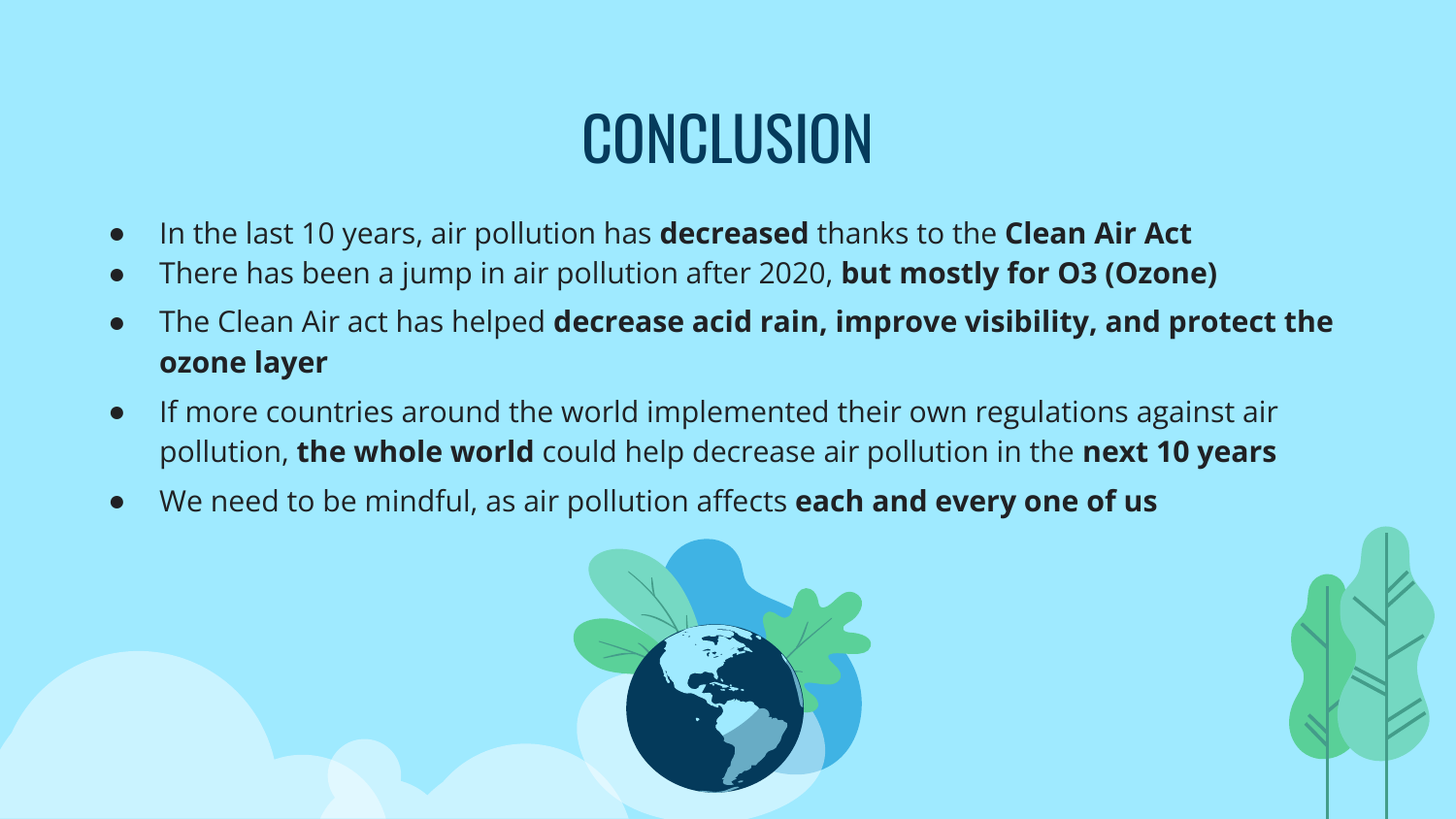

# CONCLUSION

In the last 10 years, air pollution has decreased thanks to the Clean Air Act
There has been a jump in air pollution after 2020, but mostly for O3 (Ozone)

The Clean Air act has helped decrease acid rain, improve visibility, and protect the ozone layer

If more countries around the world implemented their own regulations against air pollution, the whole world could help decrease air pollution in the next 10 years

We need to be mindful, as air pollution affects each and every one of us